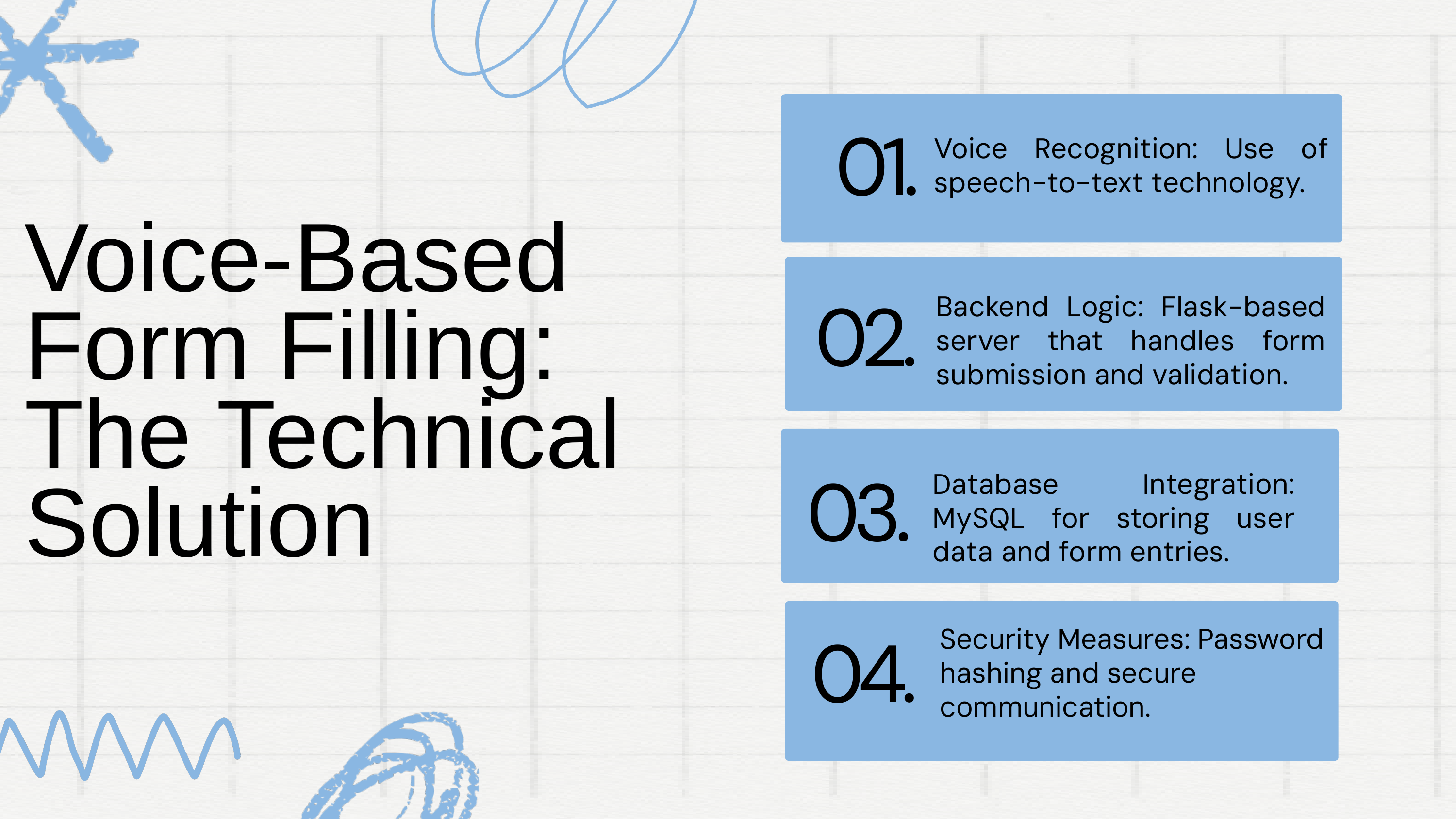

Voice Recognition: Use of speech-to-text technology.
01.
Voice-Based Form Filling: The Technical Solution

Backend Logic: Flask-based server that handles form submission and validation.
02.

Database Integration: MySQL for storing user data and form entries.
03.

Security Measures: Password hashing and secure
communication.
04.